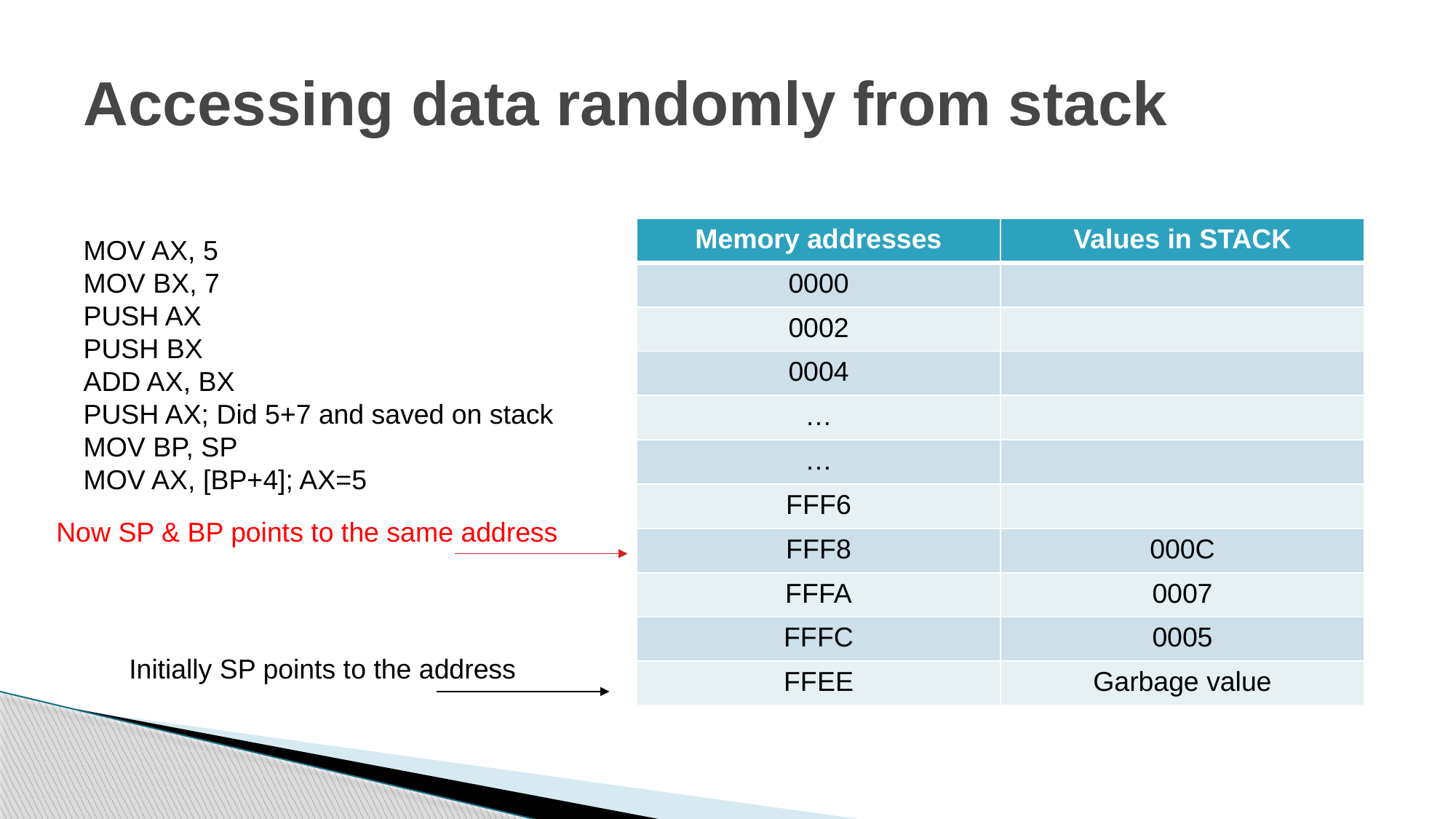

# Accessing data randomly from stack
| Memory addresses | Values in STACK |
| --- | --- |
| 0000 |  |
| 0002 |  |
| 0004 |  |
| … |  |
| … |  |
| FFF6 |  |
| FFF8 | 000C |
| FFFA | 0007 |
| FFFC | 0005 |
| FFEE | Garbage value |
MOV AX, 5
MOV BX, 7
PUSH AX
PUSH BX
ADD AX, BX
PUSH AX; Did 5+7 and saved on stack
MOV BP, SP
MOV AX, [BP+4]; AX=5

Now SP & BP points to the same address
Initially SP points to the address